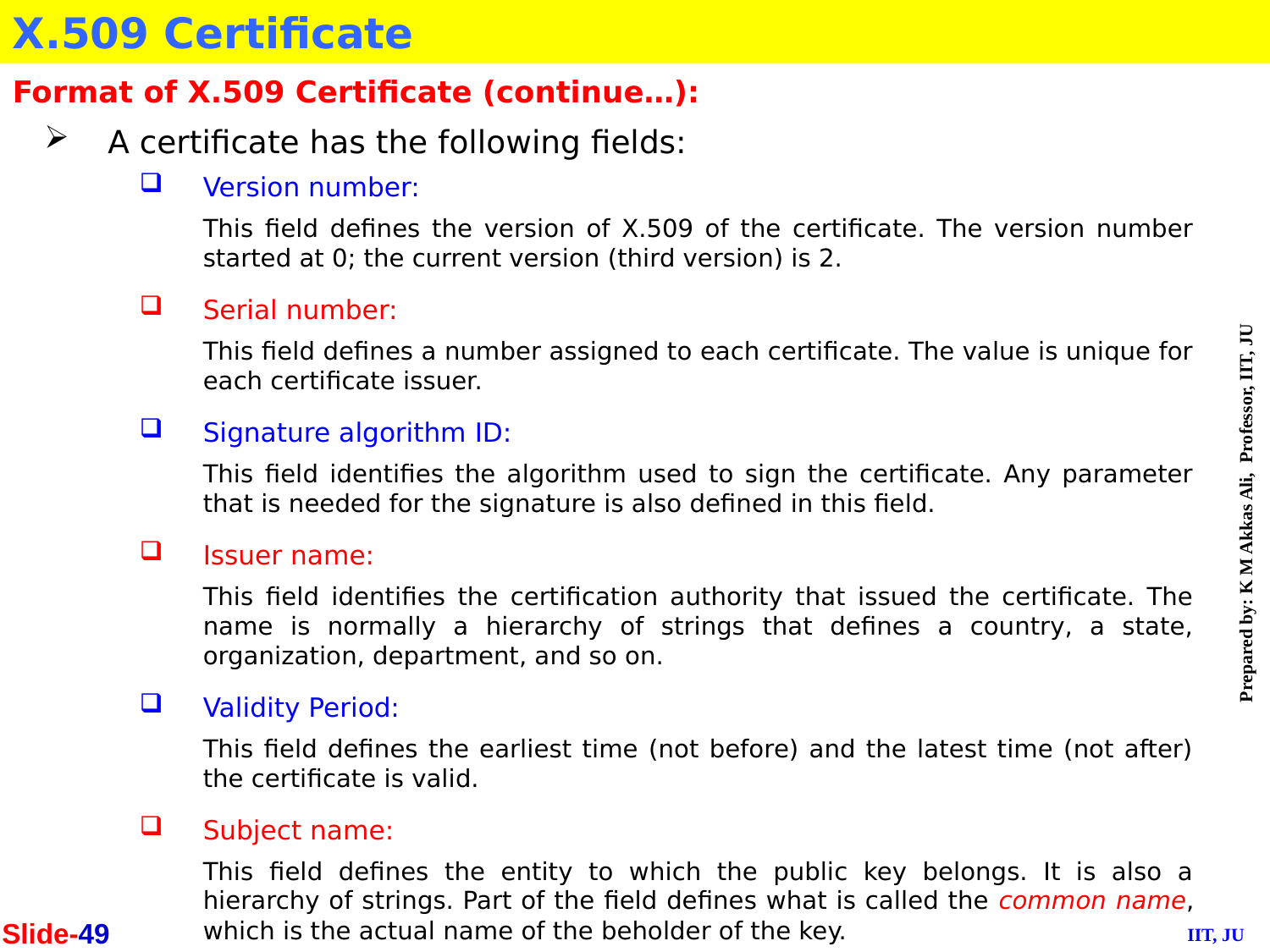

X.509 Certificate
Format of X.509 Certificate (continue…):
A certificate has the following fields:
Version number:
	This field defines the version of X.509 of the certificate. The version number started at 0; the current version (third version) is 2.
Serial number:
	This field defines a number assigned to each certificate. The value is unique for each certificate issuer.
Signature algorithm ID:
	This field identifies the algorithm used to sign the certificate. Any parameter that is needed for the signature is also defined in this field.
Issuer name:
	This field identifies the certification authority that issued the certificate. The name is normally a hierarchy of strings that defines a country, a state, organization, department, and so on.
Validity Period:
	This field defines the earliest time (not before) and the latest time (not after) the certificate is valid.
Subject name:
	This field defines the entity to which the public key belongs. It is also a hierarchy of strings. Part of the field defines what is called the common name, which is the actual name of the beholder of the key.
Slide-49